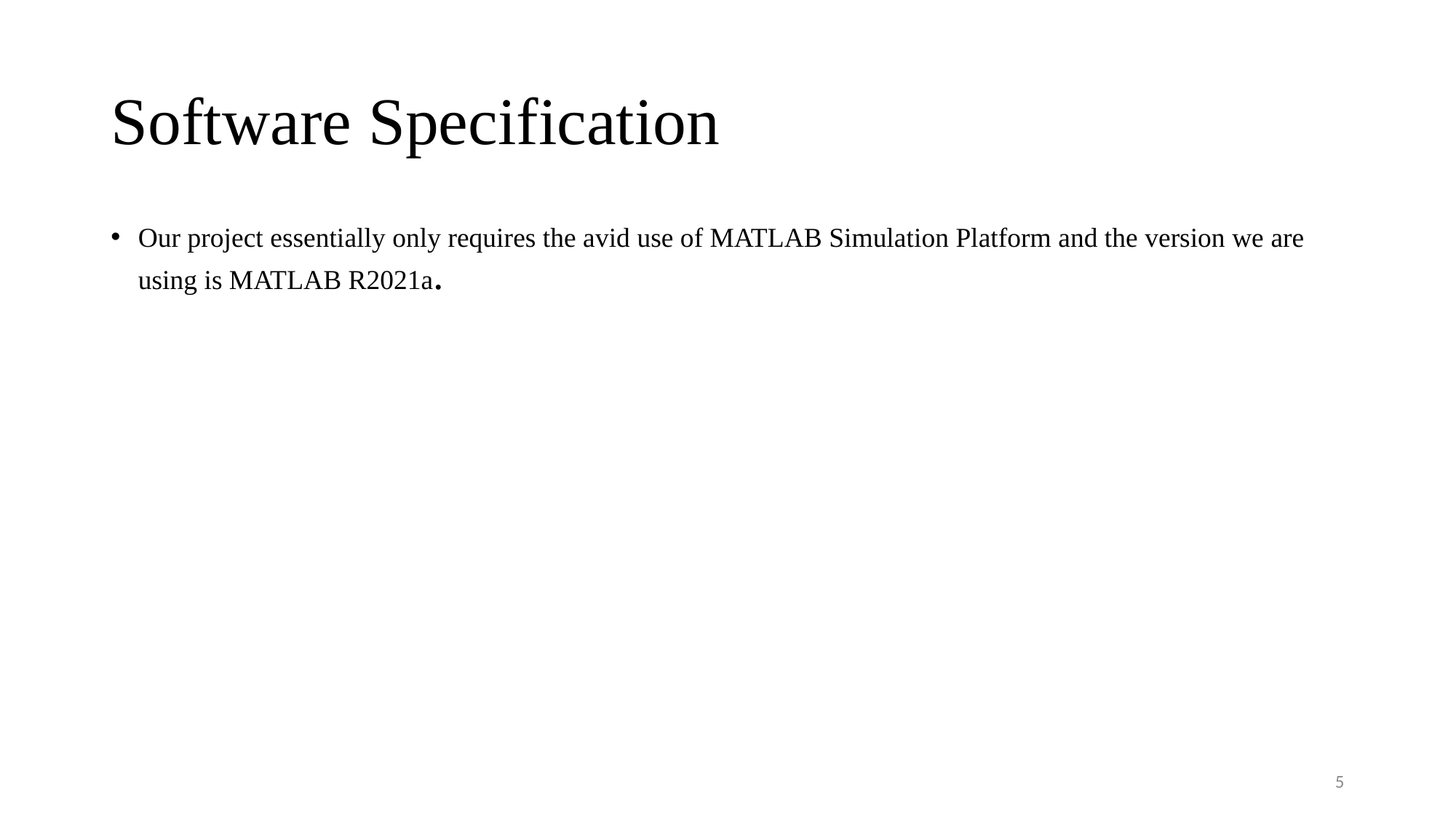

# Software Specification
Our project essentially only requires the avid use of MATLAB Simulation Platform and the version we are using is MATLAB R2021a.

5